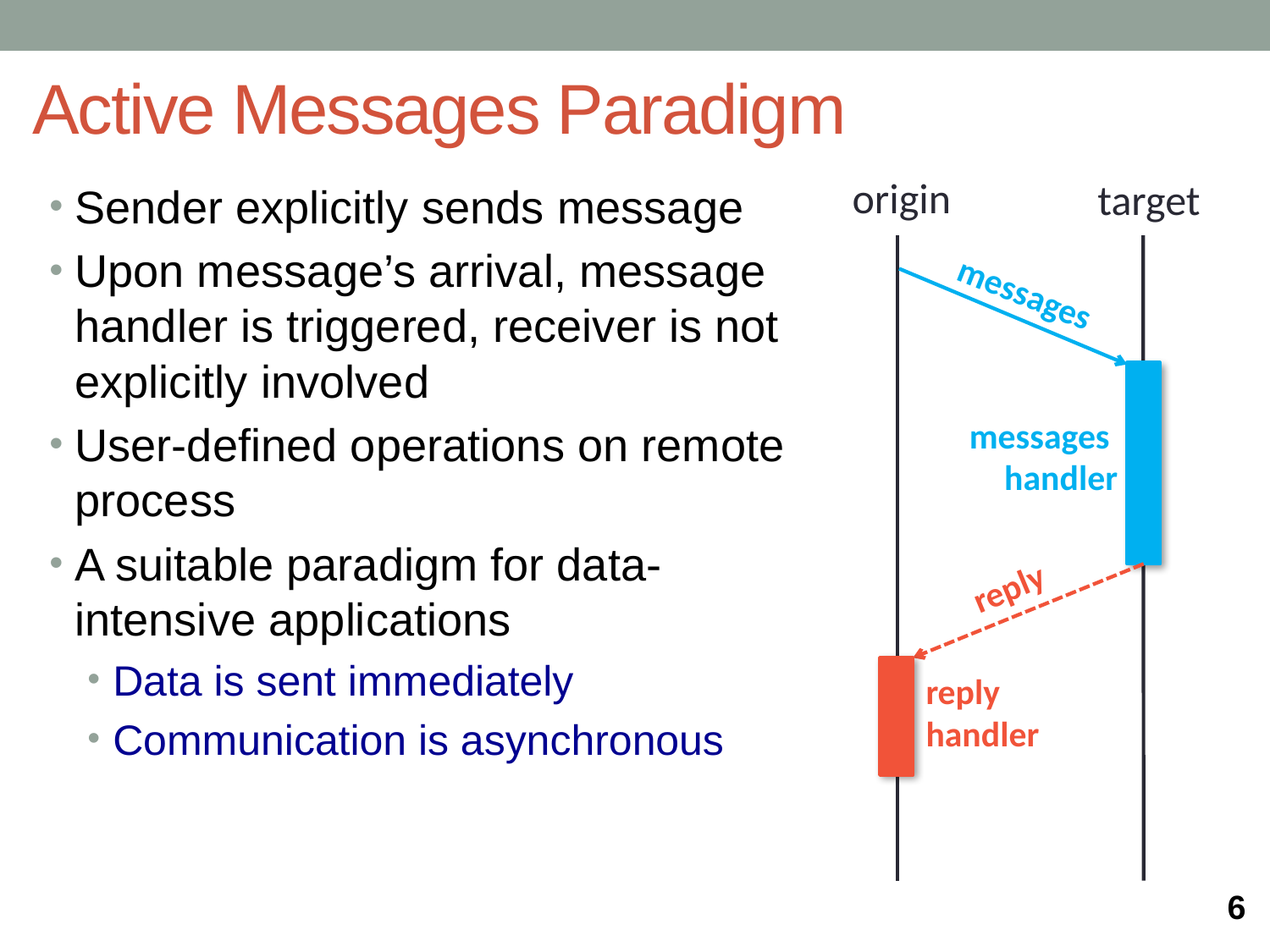

# Active Messages Paradigm
origin
target
messages

messages
handler
reply

reply handler
Sender explicitly sends message
Upon message’s arrival, message handler is triggered, receiver is not explicitly involved
User-defined operations on remote process
A suitable paradigm for data-intensive applications
Data is sent immediately
Communication is asynchronous
6